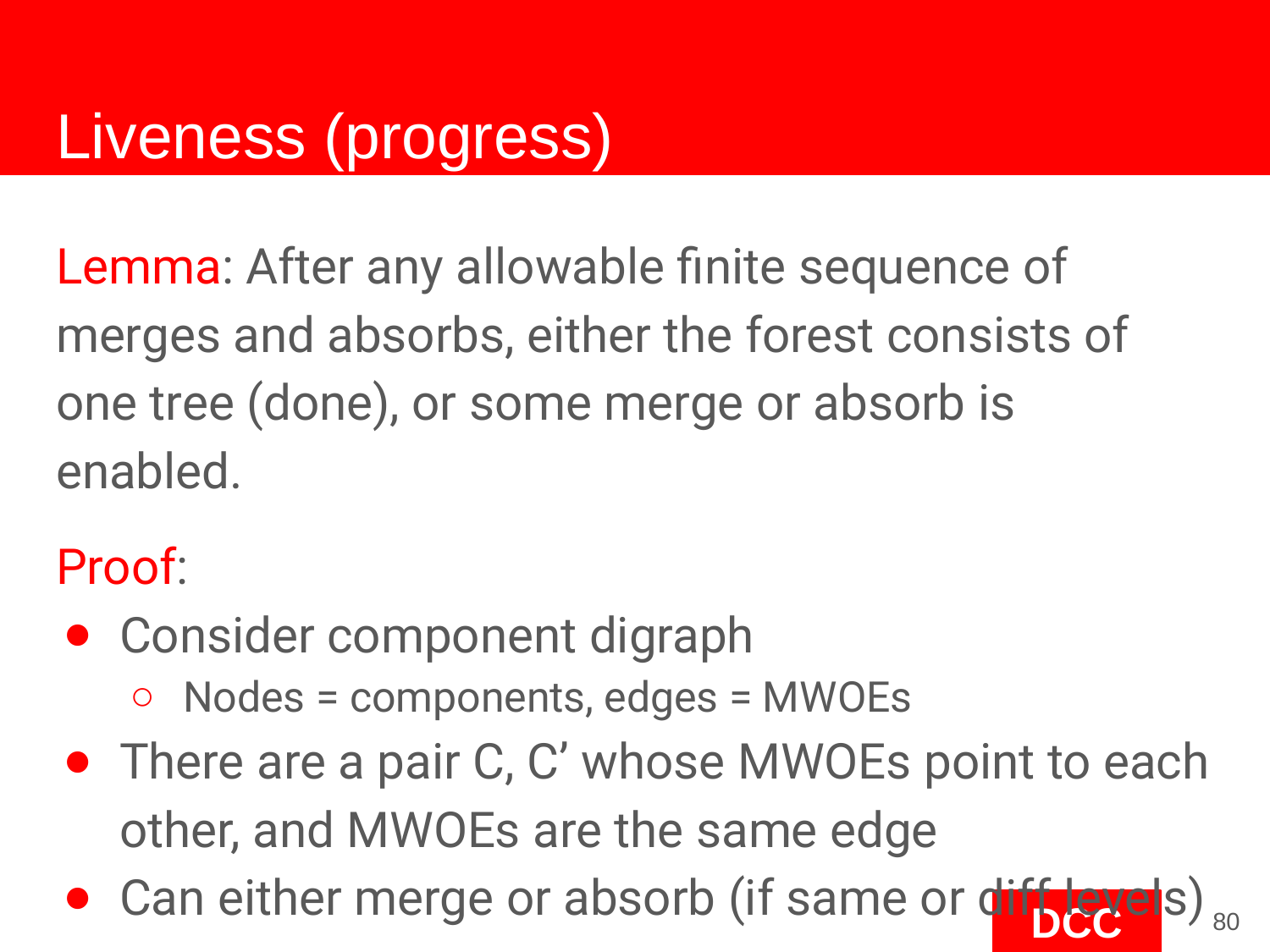

# Liveness (progress)
Lemma: After any allowable finite sequence of merges and absorbs, either the forest consists of one tree (done), or some merge or absorb is enabled.
Proof:
Consider component digraph
Nodes = components, edges = MWOEs
There are a pair C, C’ whose MWOEs point to each other, and MWOEs are the same edge
Can either merge or absorb (if same or diff levels)

80